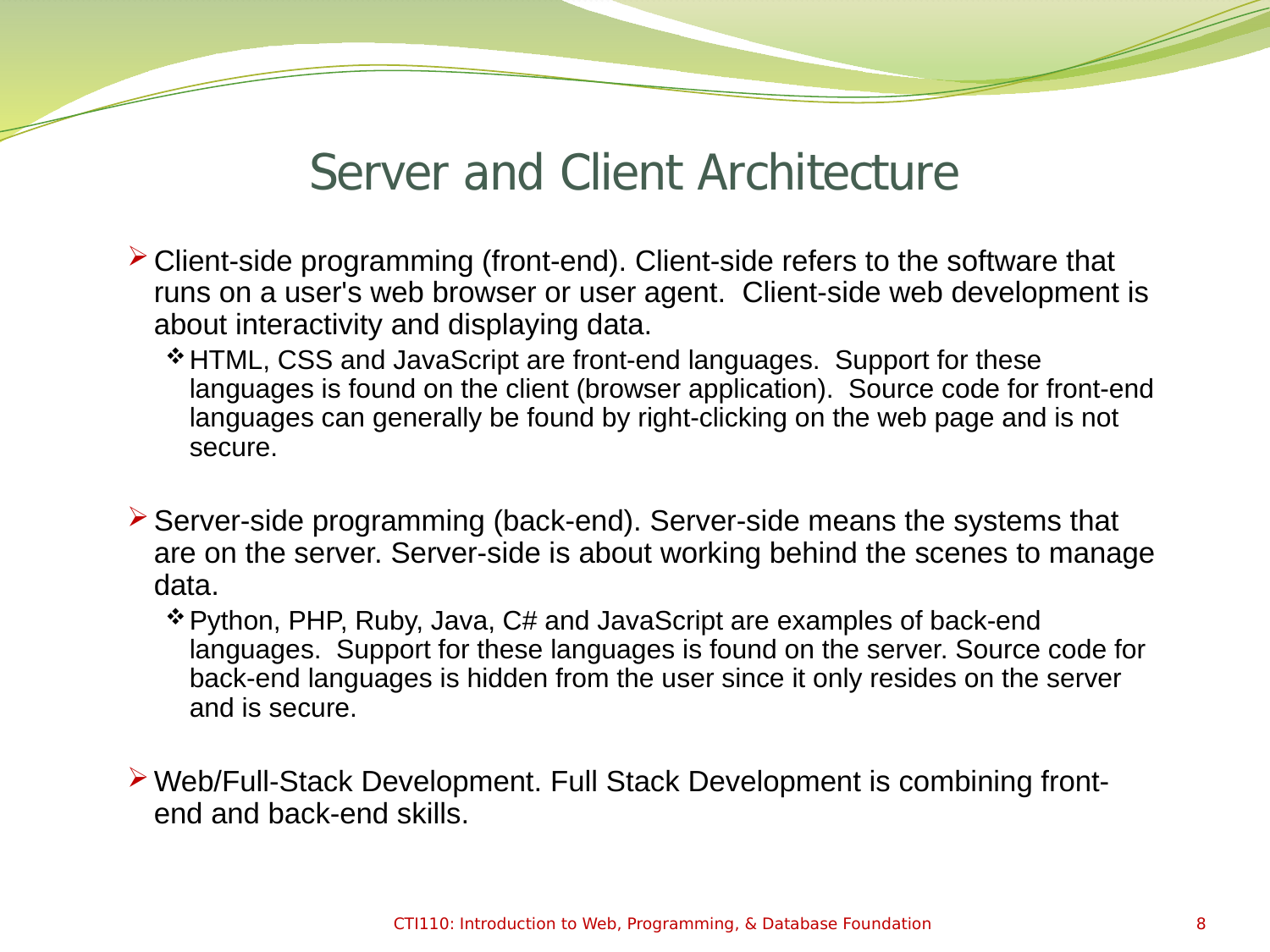

# Server and Client Architecture
Client-side programming (front-end). Client-side refers to the software that runs on a user's web browser or user agent.  Client-side web development is about interactivity and displaying data.
HTML, CSS and JavaScript are front-end languages.  Support for these languages is found on the client (browser application).  Source code for front-end languages can generally be found by right-clicking on the web page and is not secure.

Server-side programming (back-end). Server-side means the systems that are on the server. Server-side is about working behind the scenes to manage data.
Python, PHP, Ruby, Java, C# and JavaScript are examples of back-end languages.  Support for these languages is found on the server. Source code for back-end languages is hidden from the user since it only resides on the server and is secure.

Web/Full-Stack Development. Full Stack Development is combining front-end and back-end skills.
CTI110: Introduction to Web, Programming, & Database Foundation
8